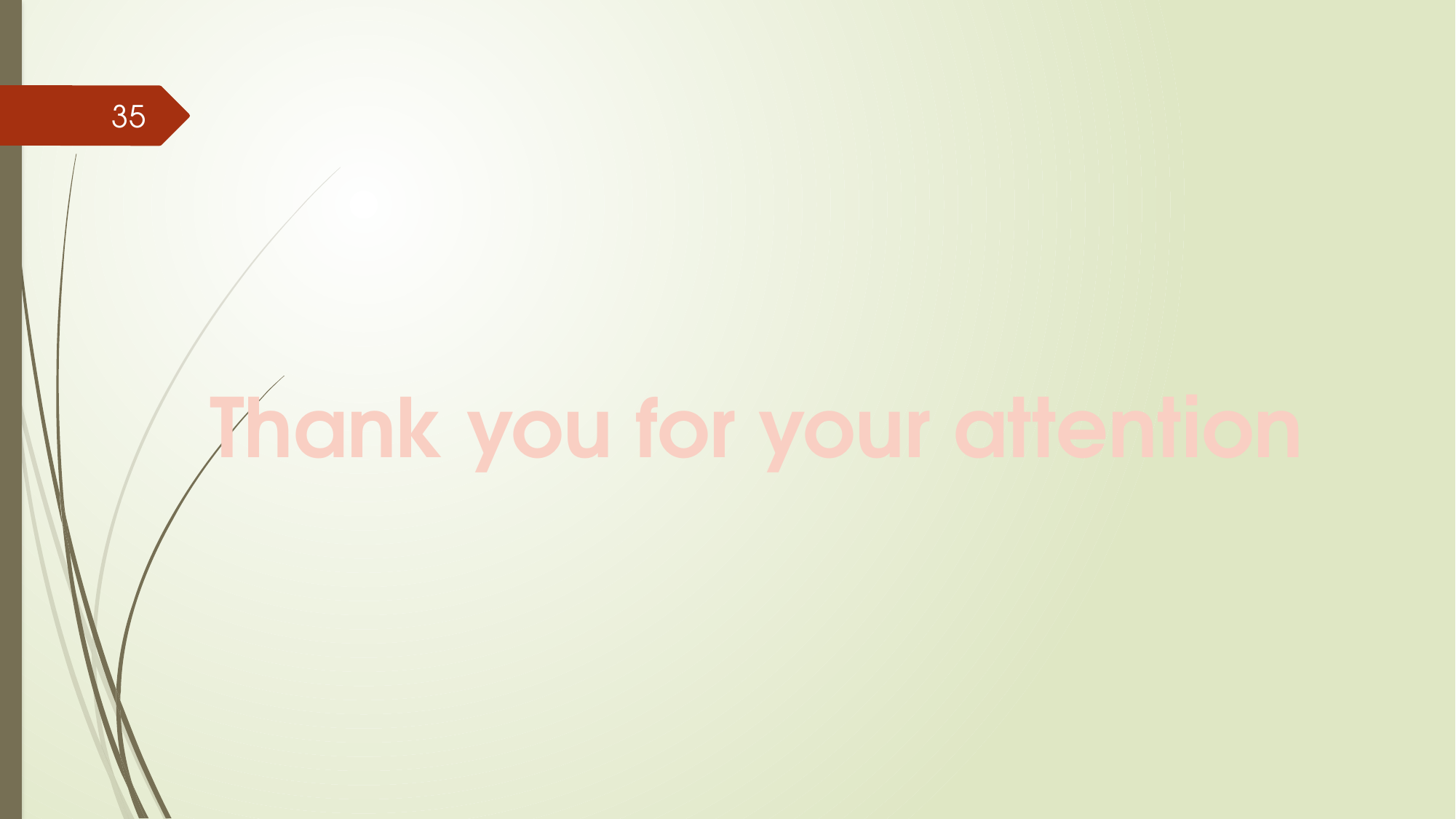

#
35

Thank you for your attention